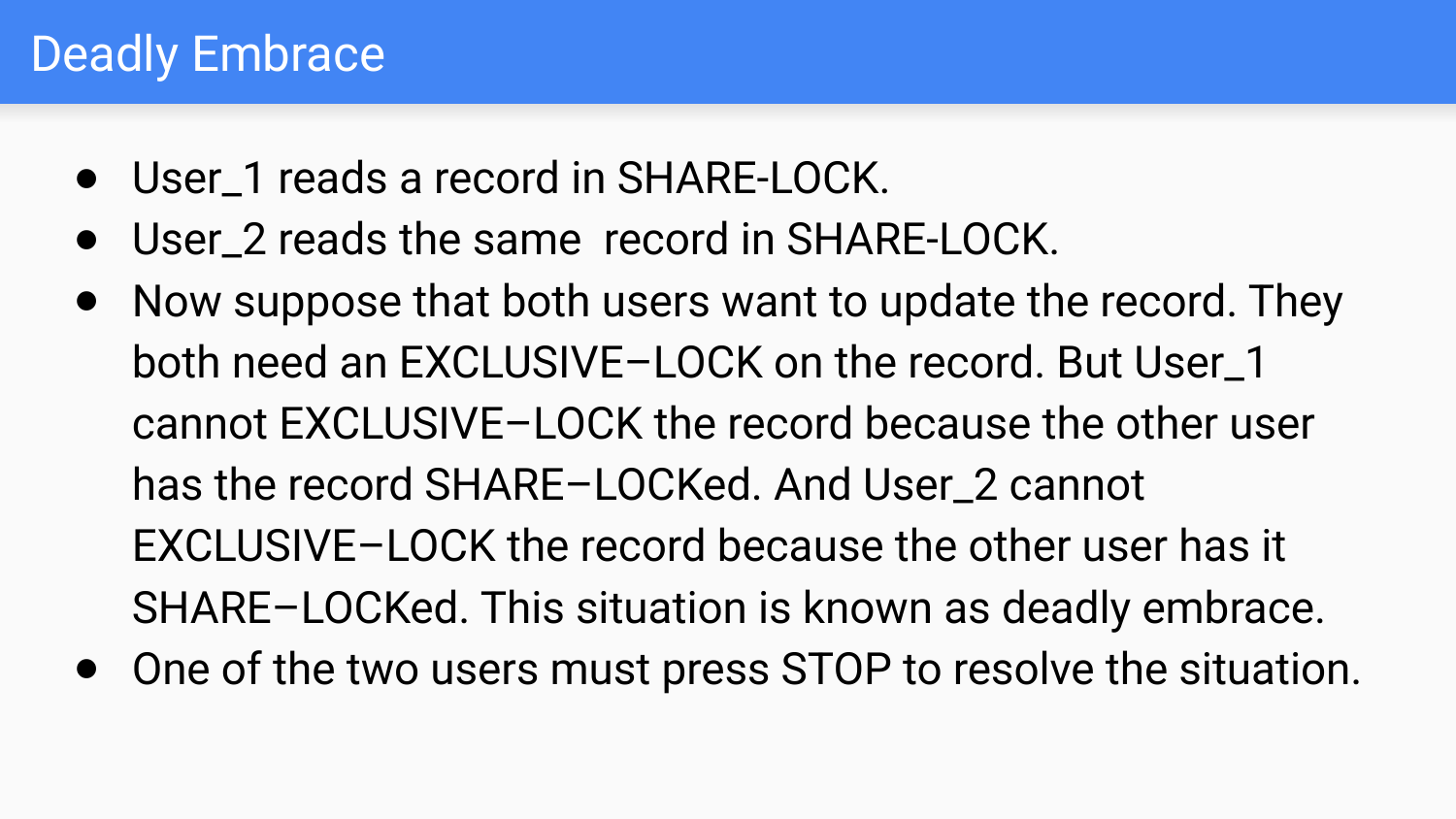

# Deadly Embrace
User_1 reads a record in SHARE-LOCK.
User_2 reads the same  record in SHARE-LOCK.
Now suppose that both users want to update the record. They both need an EXCLUSIVE–LOCK on the record. But User_1 cannot EXCLUSIVE–LOCK the record because the other user has the record SHARE–LOCKed. And User_2 cannot EXCLUSIVE–LOCK the record because the other user has it SHARE–LOCKed. This situation is known as deadly embrace.
One of the two users must press STOP to resolve the situation.